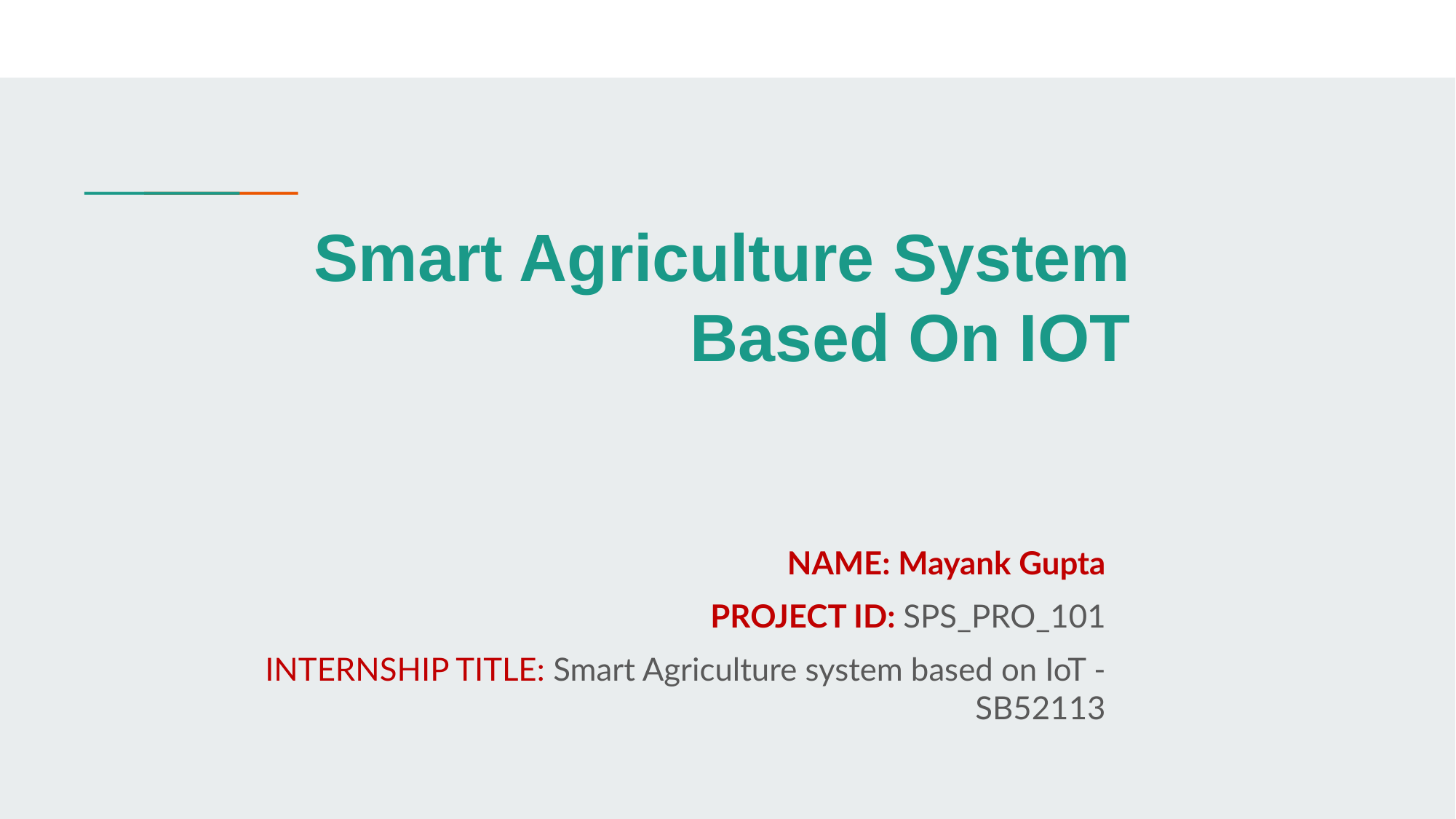

# Smart Agriculture System Based On IOT

NAME: Mayank Gupta
PROJECT ID: SPS_PRO_101
INTERNSHIP TITLE: Smart Agriculture system based on IoT - SB52113